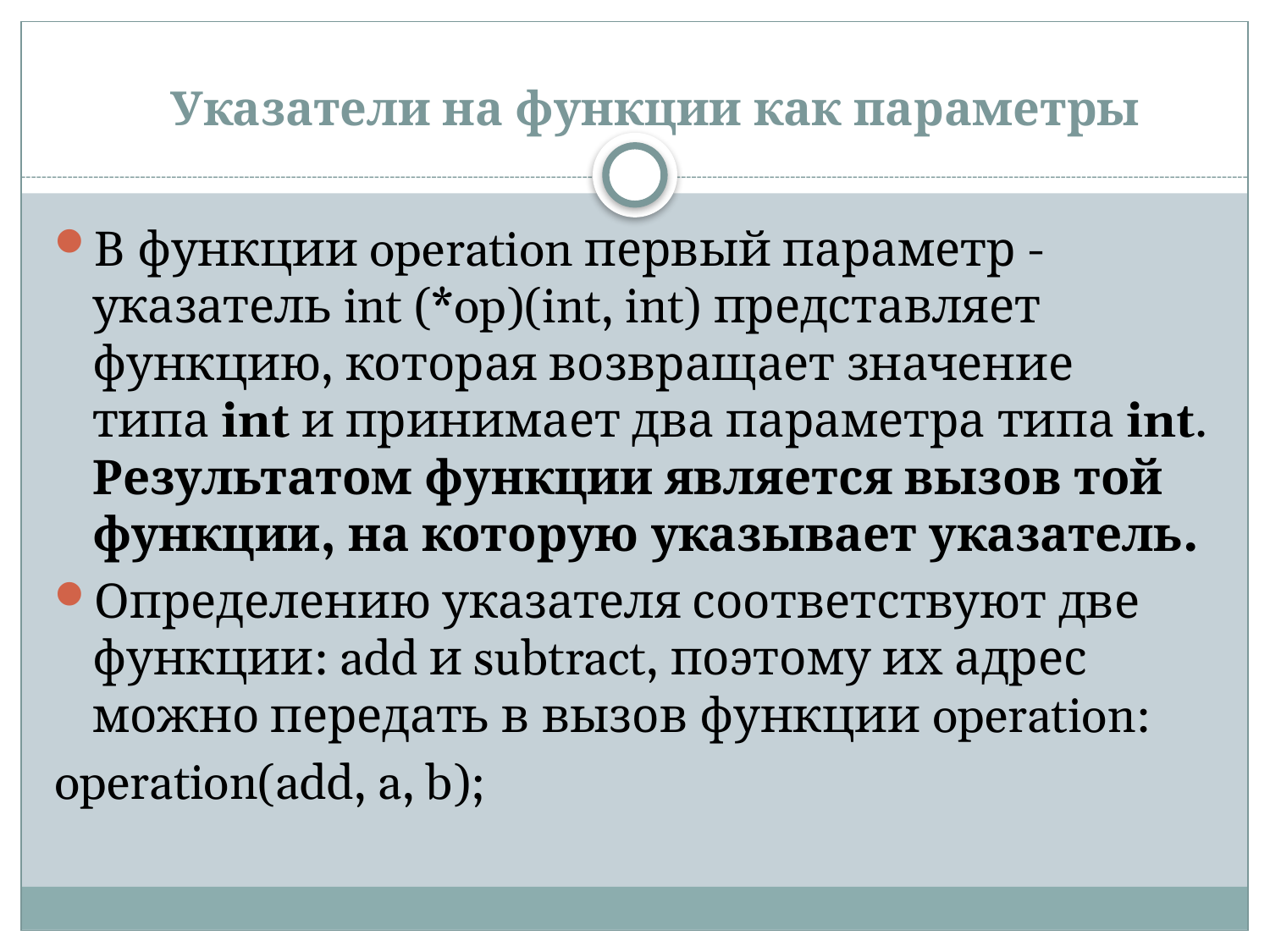

Указатели на функции как параметры
В функции operation первый параметр - указатель int (*op)(int, int) представляет функцию, которая возвращает значение типа int и принимает два параметра типа int. Результатом функции является вызов той функции, на которую указывает указатель.
Определению указателя соответствуют две функции: add и subtract, поэтому их адрес можно передать в вызов функции operation:
operation(add, a, b);